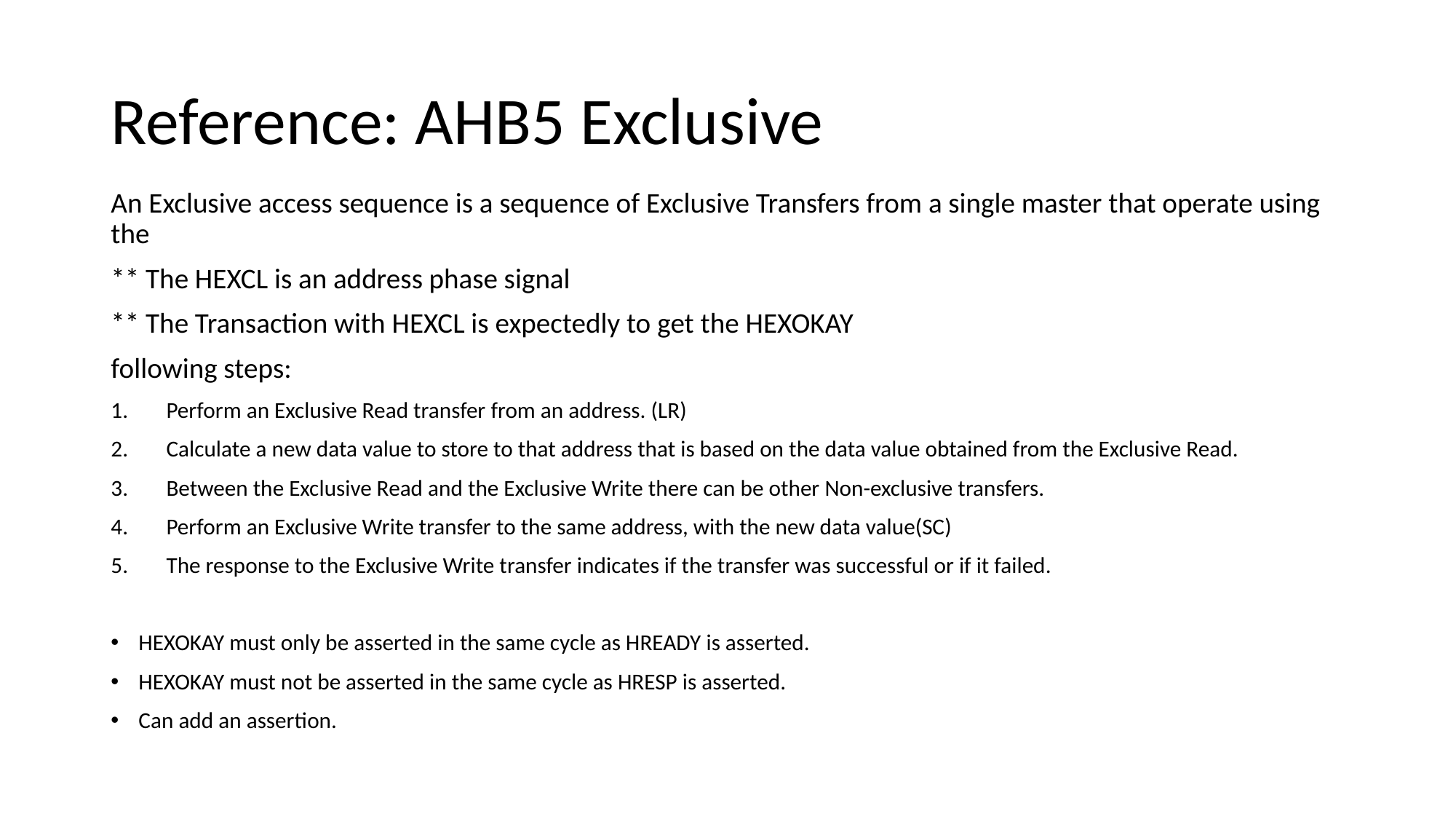

# Reference: AHB5 Exclusive
An Exclusive access sequence is a sequence of Exclusive Transfers from a single master that operate using the
** The HEXCL is an address phase signal
** The Transaction with HEXCL is expectedly to get the HEXOKAY
following steps:
Perform an Exclusive Read transfer from an address. (LR)
Calculate a new data value to store to that address that is based on the data value obtained from the Exclusive Read.
Between the Exclusive Read and the Exclusive Write there can be other Non-exclusive transfers.
Perform an Exclusive Write transfer to the same address, with the new data value(SC)
The response to the Exclusive Write transfer indicates if the transfer was successful or if it failed.

HEXOKAY must only be asserted in the same cycle as HREADY is asserted.
HEXOKAY must not be asserted in the same cycle as HRESP is asserted.
Can add an assertion.